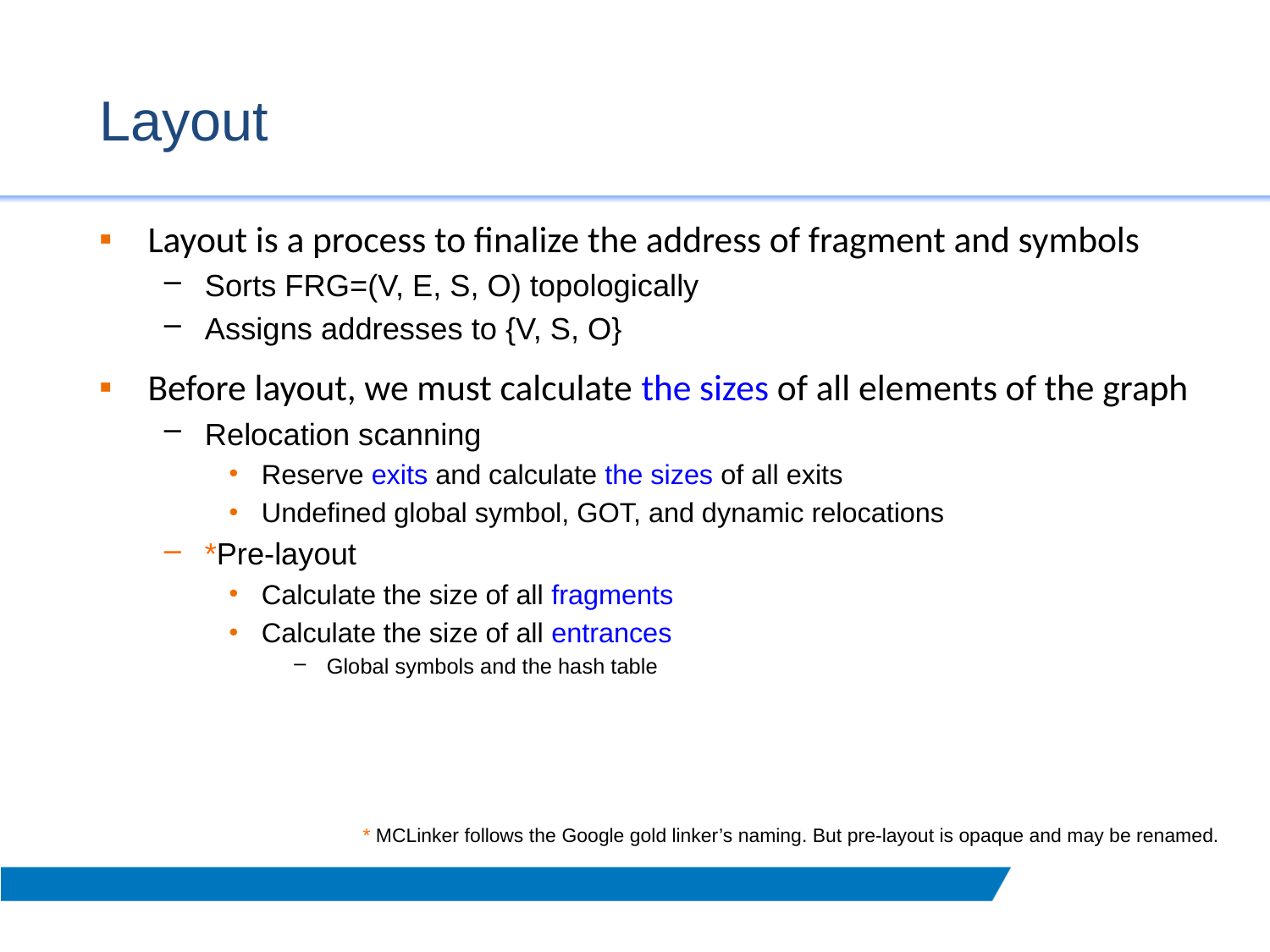

# Layout
Layout is a process to finalize the address of fragment and symbols
Sorts FRG=(V, E, S, O) topologically
Assigns addresses to {V, S, O}
Before layout, we must calculate the sizes of all elements of the graph
Relocation scanning
Reserve exits and calculate the sizes of all exits
Undefined global symbol, GOT, and dynamic relocations
*Pre-layout
Calculate the size of all fragments
Calculate the size of all entrances
Global symbols and the hash table
* MCLinker follows the Google gold linker’s naming. But pre-layout is opaque and may be renamed.